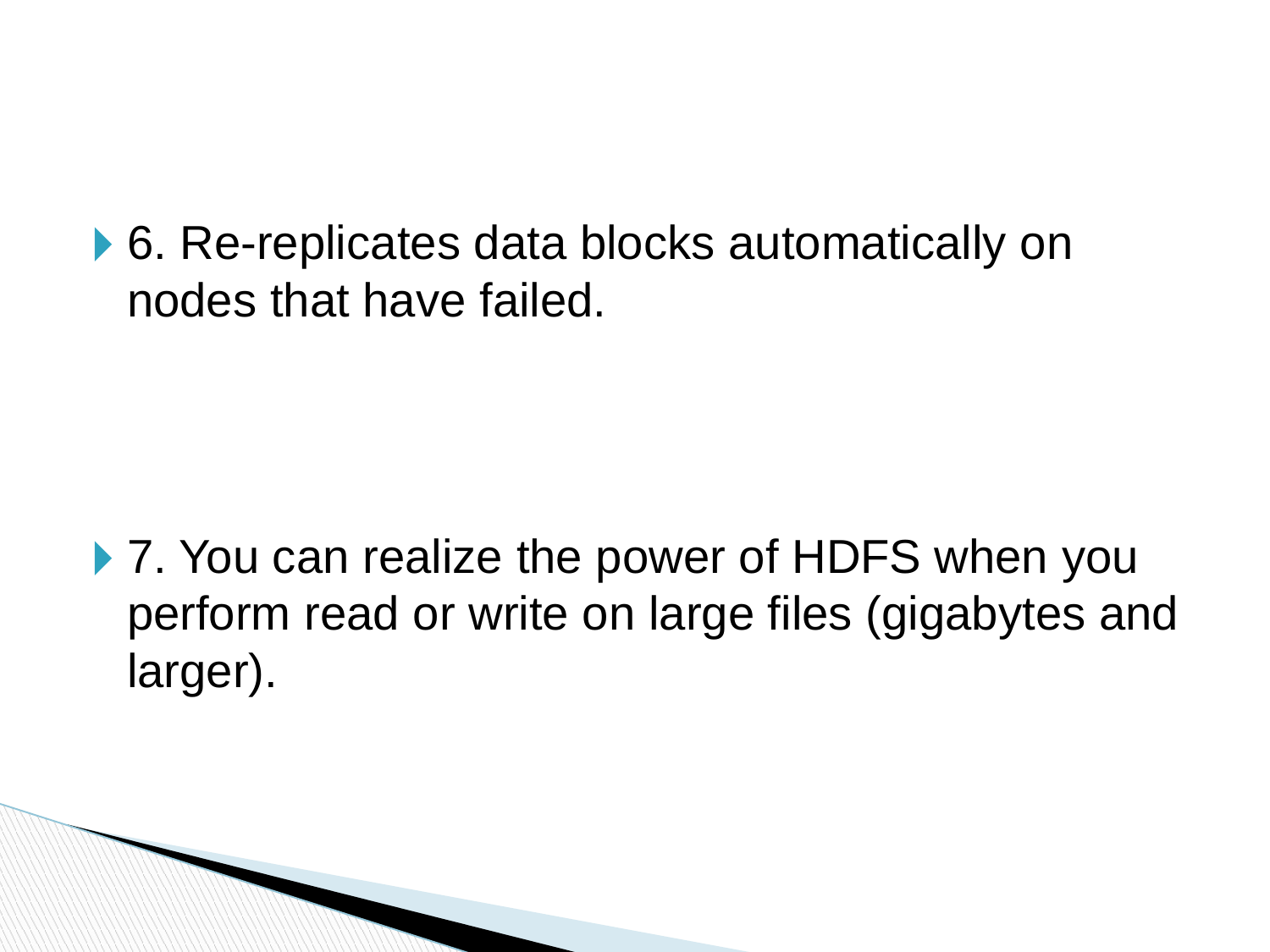

#
6. Re-replicates data blocks automatically on nodes that have failed.

7. You can realize the power of HDFS when you perform read or write on large files (gigabytes and larger).